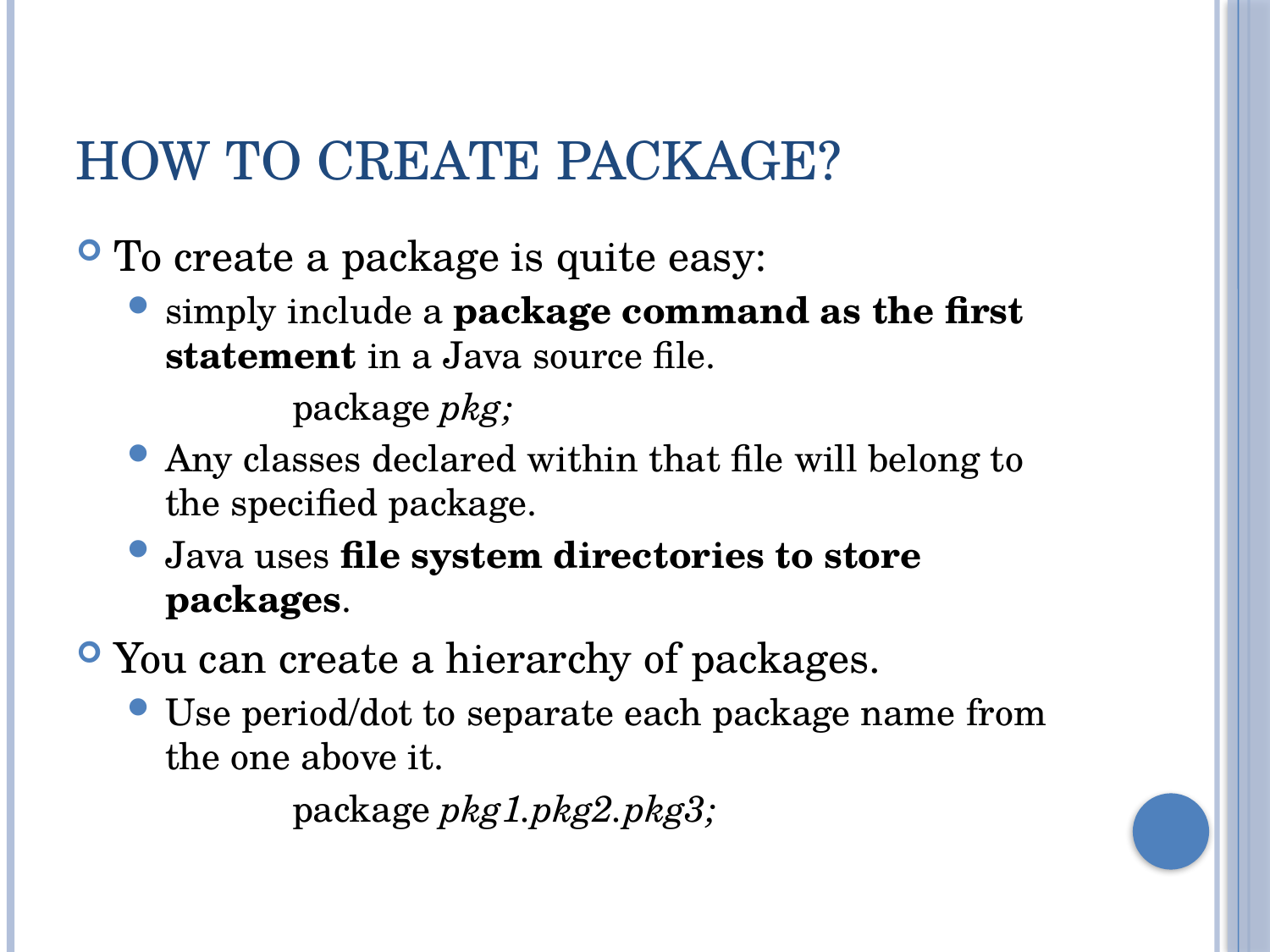

# How to create Package?
To create a package is quite easy:
simply include a package command as the first statement in a Java source file.
		package pkg;
Any classes declared within that file will belong to the specified package.
Java uses file system directories to store packages.
You can create a hierarchy of packages.
Use period/dot to separate each package name from the one above it.
		package pkg1.pkg2.pkg3;